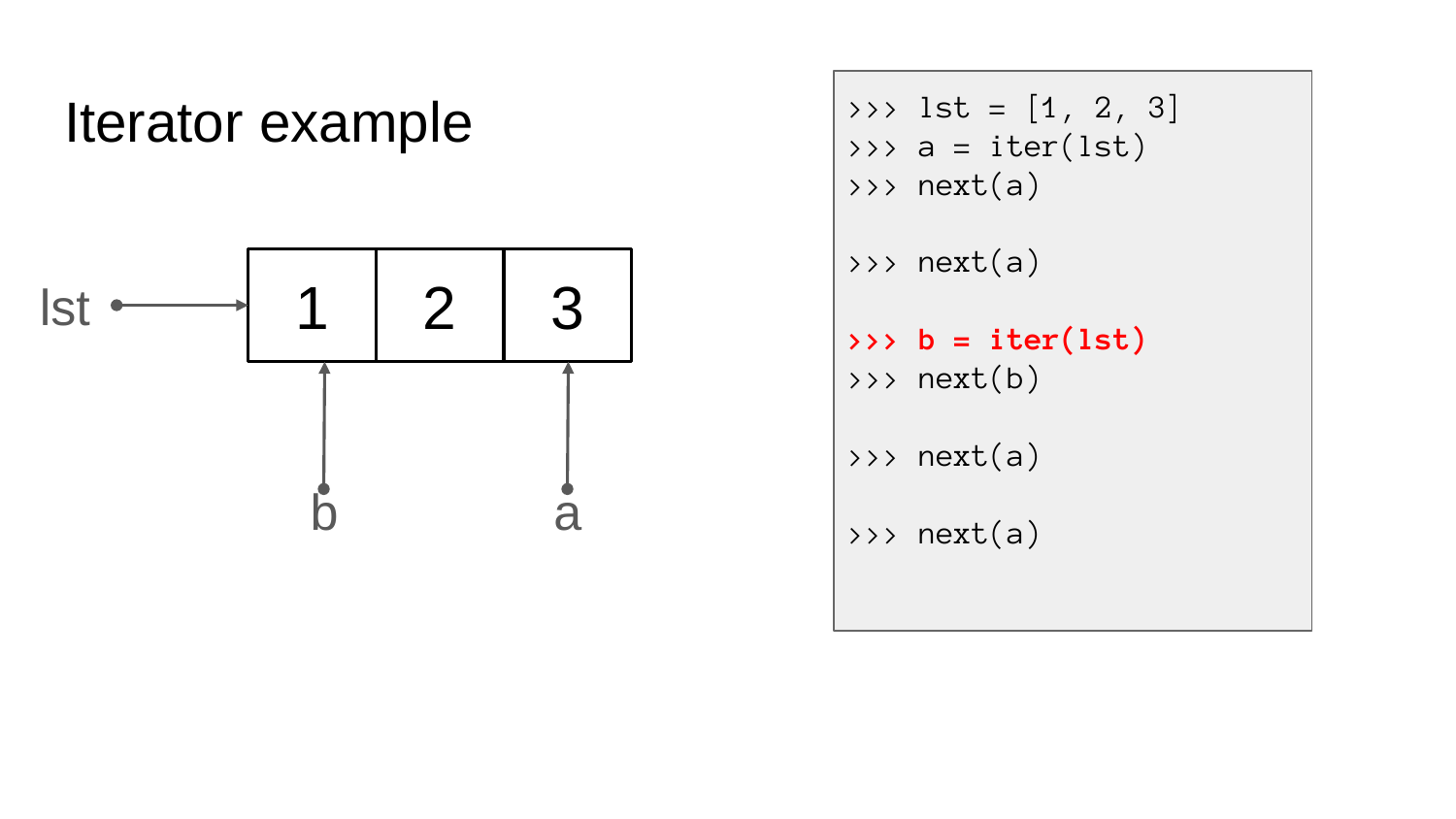

# Iterator example
>>> lst = [1, 2, 3]
>>> a = iter(lst)
>>> next(a)

>>> next(a)

>>> b = iter(lst)
>>> next(b)

>>> next(a)

>>> next(a)
1
2
3
lst
b
a